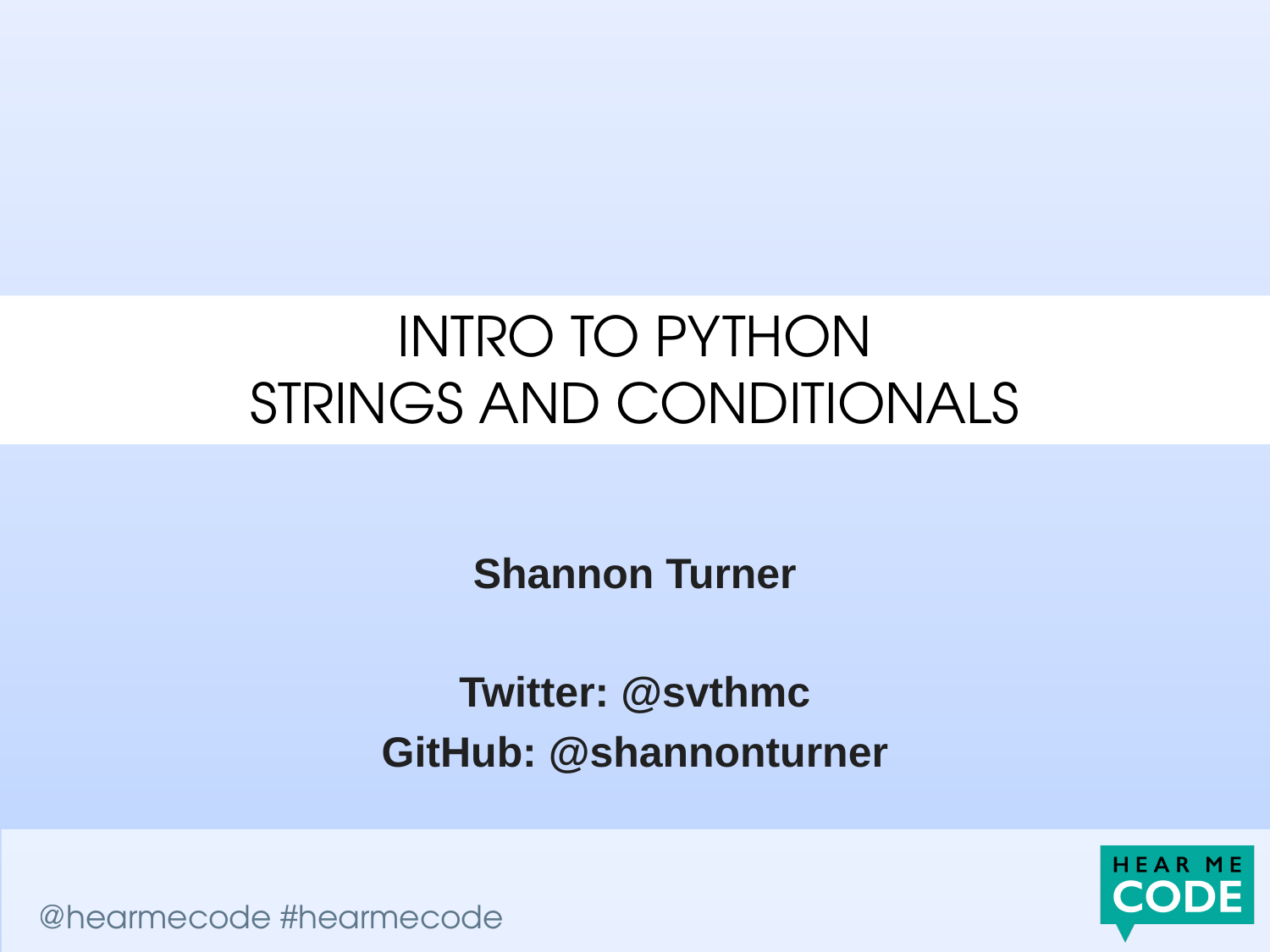

# intro to python
Strings and Conditionals
Shannon Turner

Twitter: @svthmc
GitHub: @shannonturner
1